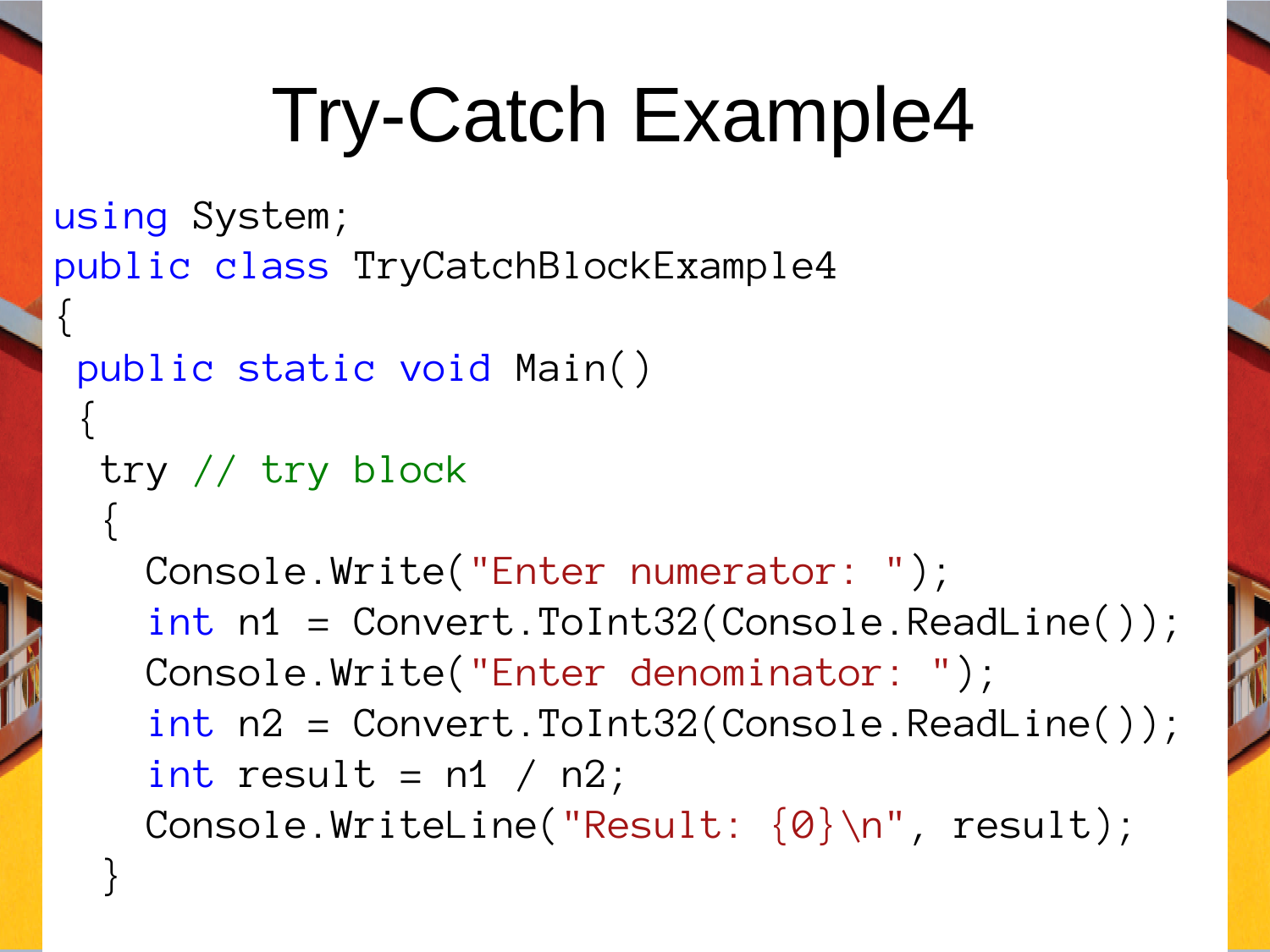

# Try-Catch Example4
using System;
public class TryCatchBlockExample4
{
 public static void Main()
 {
  try // try block
  {
    Console.Write("Enter numerator: ");
    int n1 = Convert.ToInt32(Console.ReadLine());
    Console.Write("Enter denominator: ");
    int n2 = Convert.ToInt32(Console.ReadLine());
    int result = n1 / n2;
    Console.WriteLine("Result: {0}\n", result);
  }

C# Programming: From Problem Analysis to Program Design

28